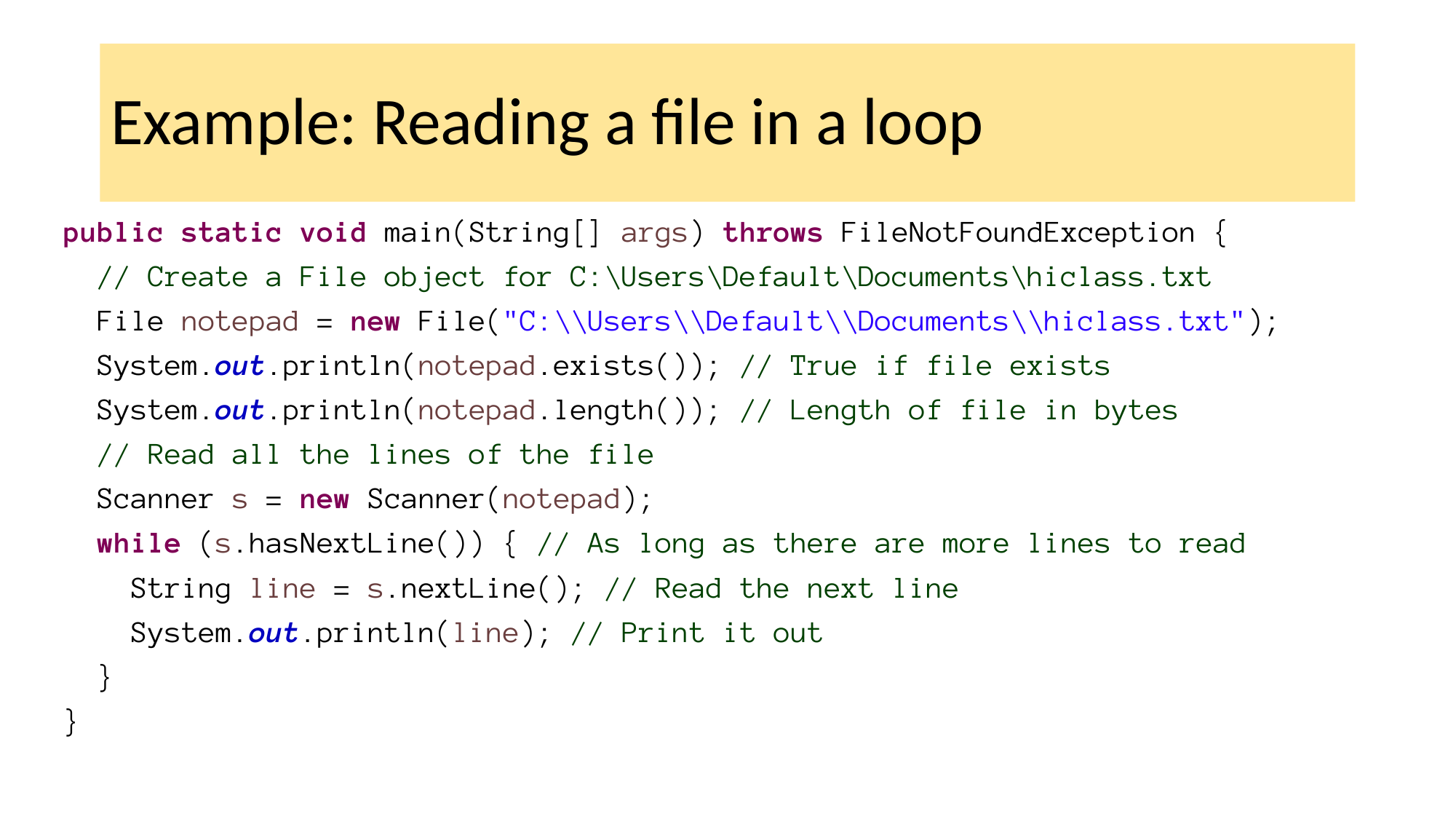

Example: Reading a file in a loop
public static void main(String[] args) throws FileNotFoundException {
  // Create a File object for C:\Users\Default\Documents\hiclass.txt
  File notepad = new File("C:\\Users\\Default\\Documents\\hiclass.txt");
  System.out.println(notepad.exists()); // True if file exists
  System.out.println(notepad.length()); // Length of file in bytes
  // Read all the lines of the file
  Scanner s = new Scanner(notepad);
  while (s.hasNextLine()) { // As long as there are more lines to read
    String line = s.nextLine(); // Read the next line
    System.out.println(line); // Print it out
  }
}